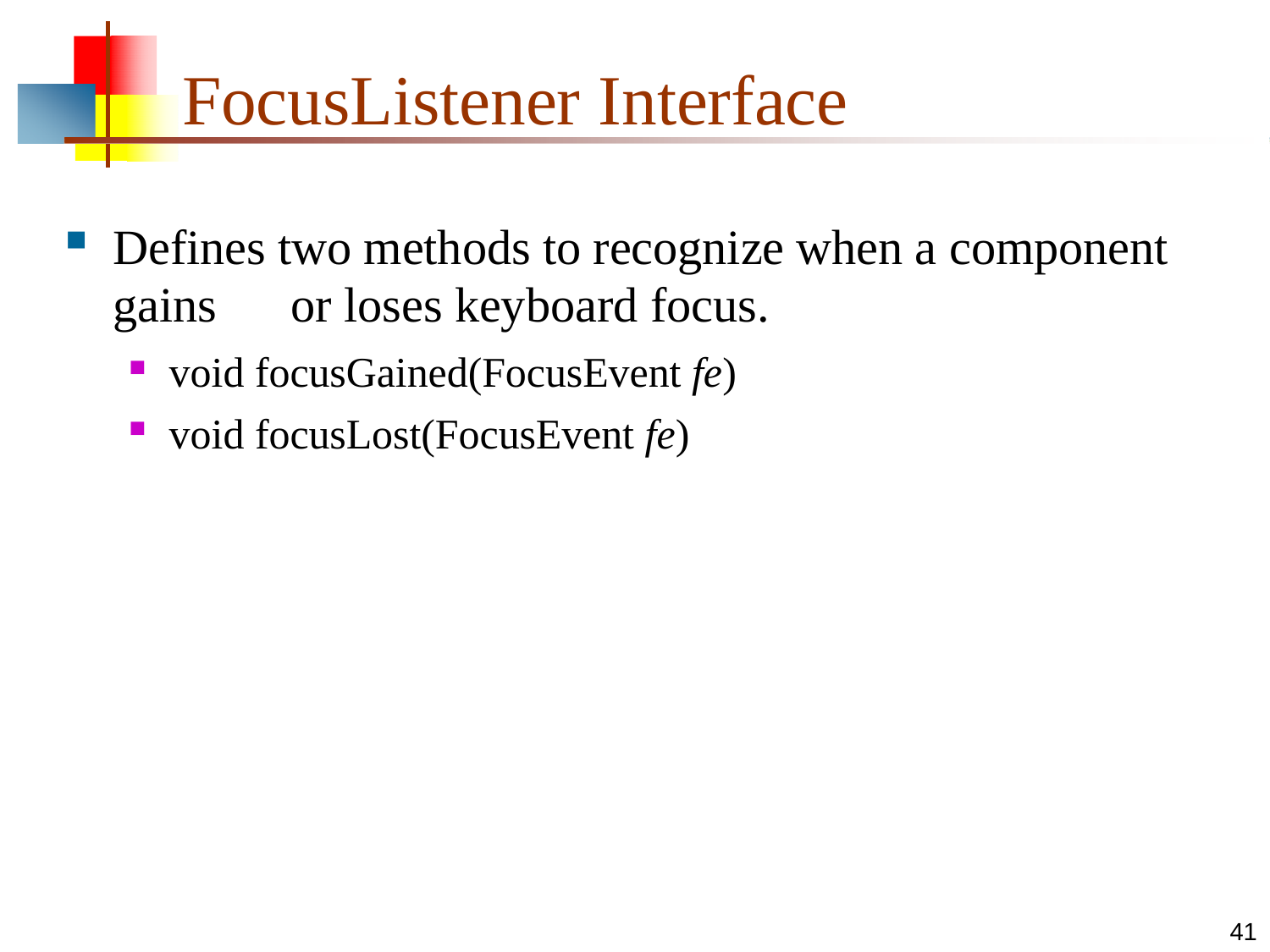

# FocusListener Interface

Defines two methods to recognize when a component
gains	or loses keyboard focus.
void focusGained(FocusEvent fe)
void focusLost(FocusEvent fe)
41